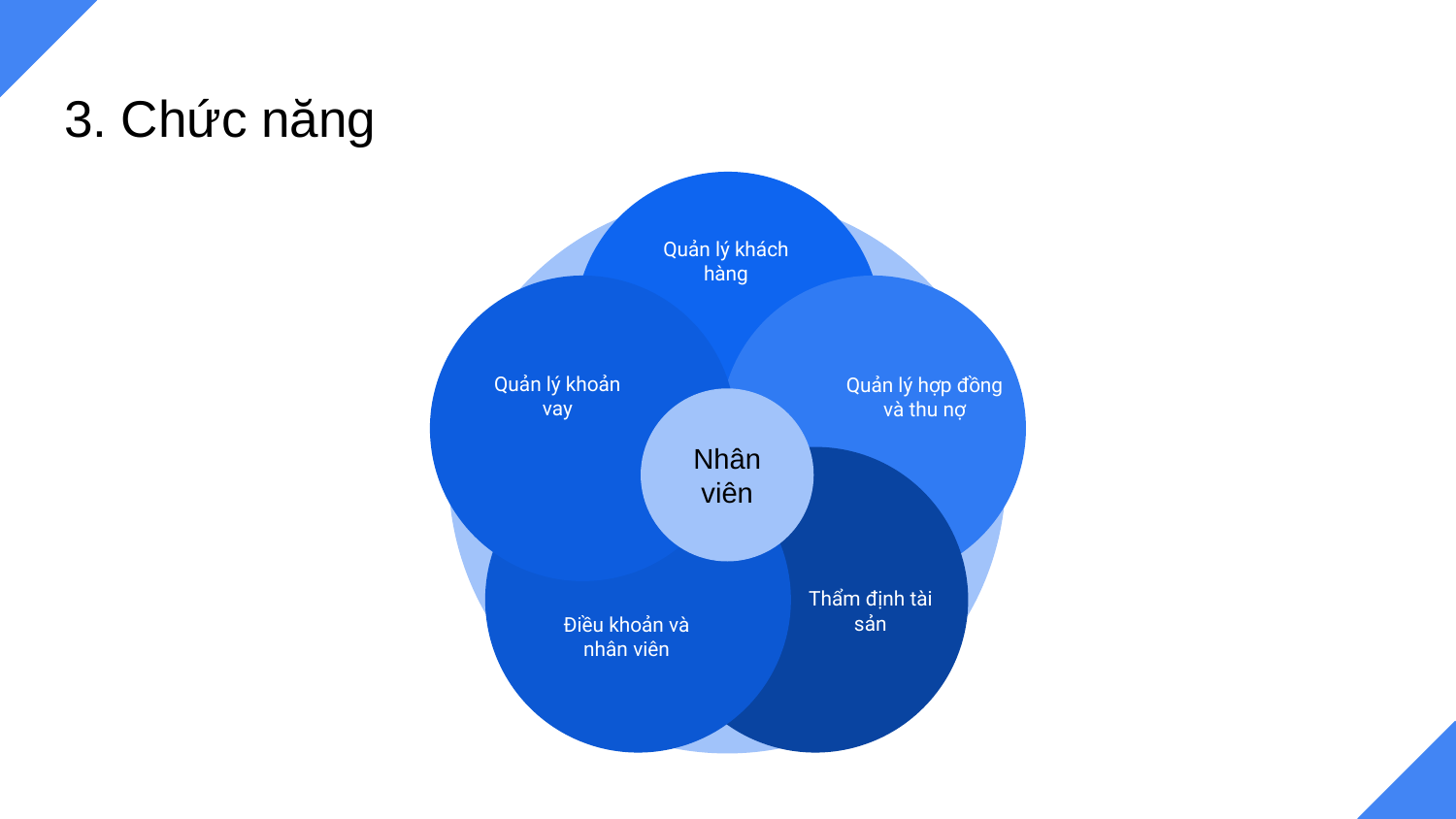

# 3. Chức năng

Quản lý khách hàng

Quản lý khoản vay

Quản lý hợp đồng và thu nợ
Nhân viên

Thẩm định tài sản

Điều khoản và nhân viên